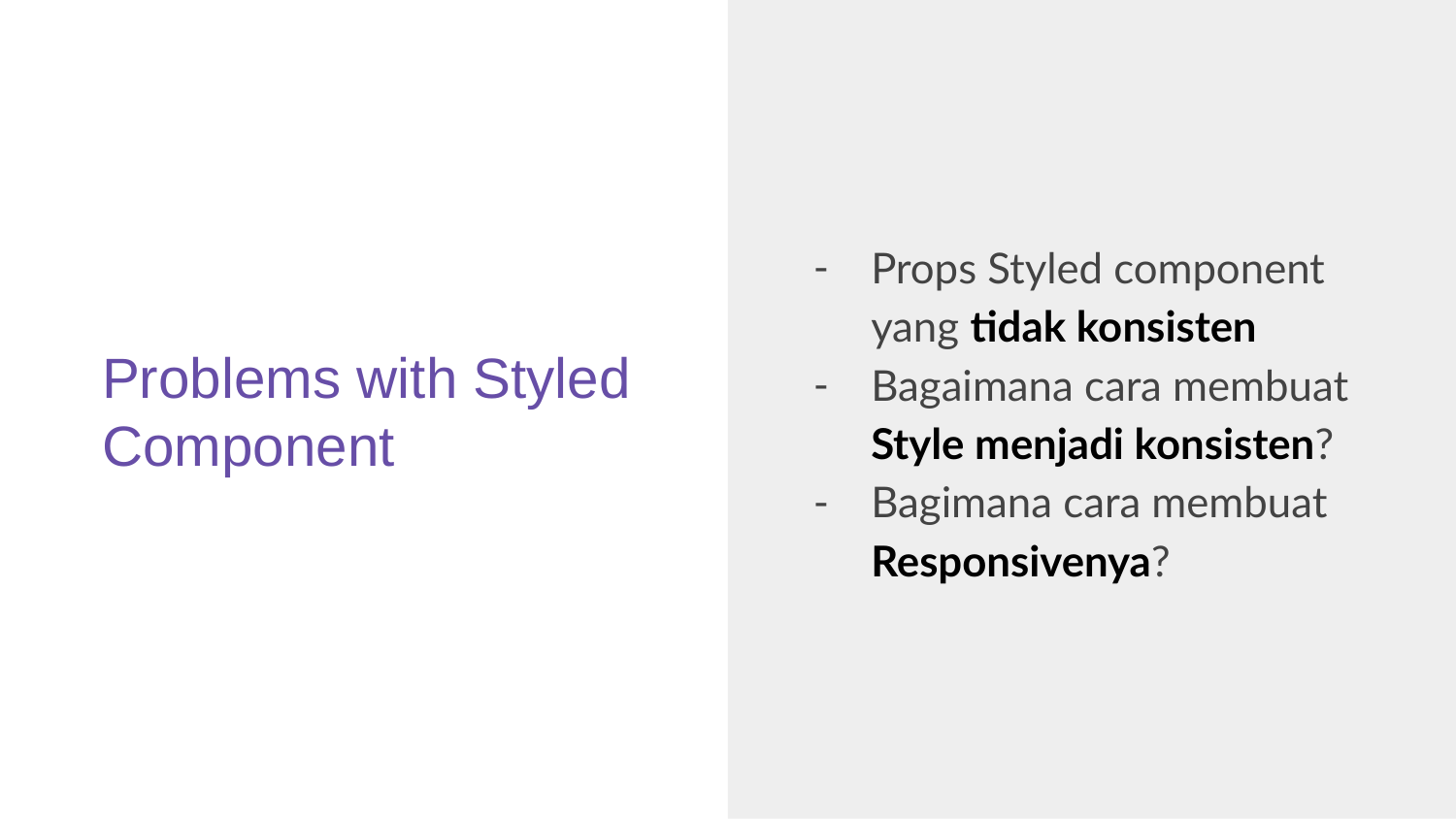

Props Styled component yang tidak konsisten
Bagaimana cara membuat  Style menjadi konsisten?
Bagimana cara membuat Responsivenya?
# Problems with Styled Component